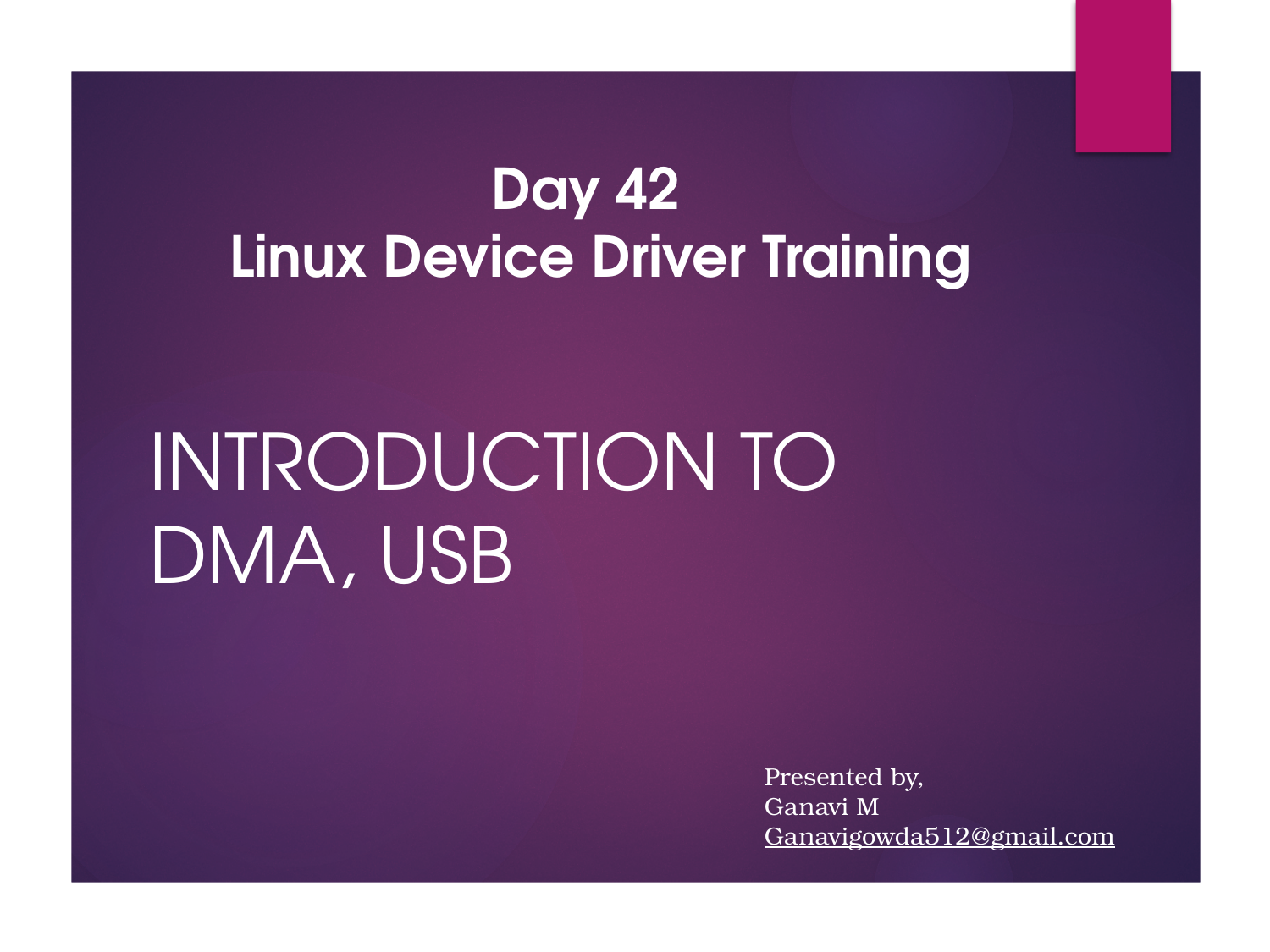

Day 42
       Linux Device Driver Training
# INTRODUCTION TO DMA, USB
Presented by,
Ganavi M
Ganavigowda512@gmail.com